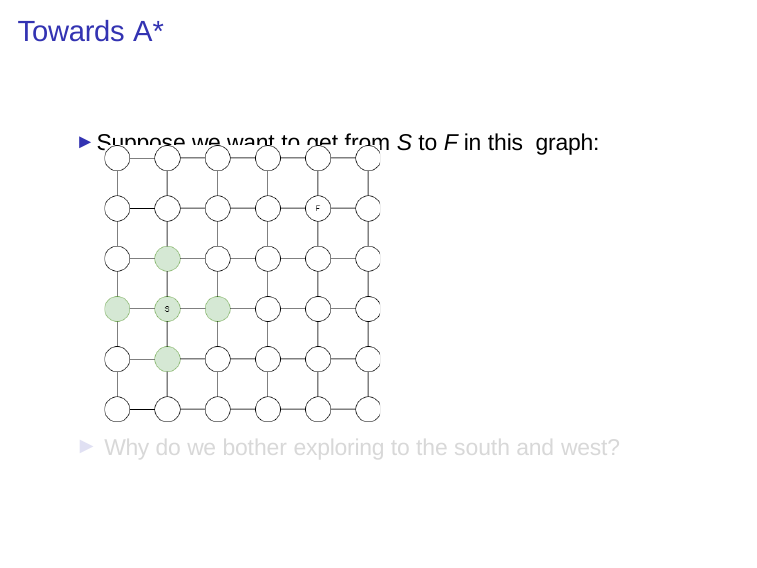

# Towards A*
► Suppose we want to get from S to F in this graph:

►
Why do we bother exploring to the south and west?